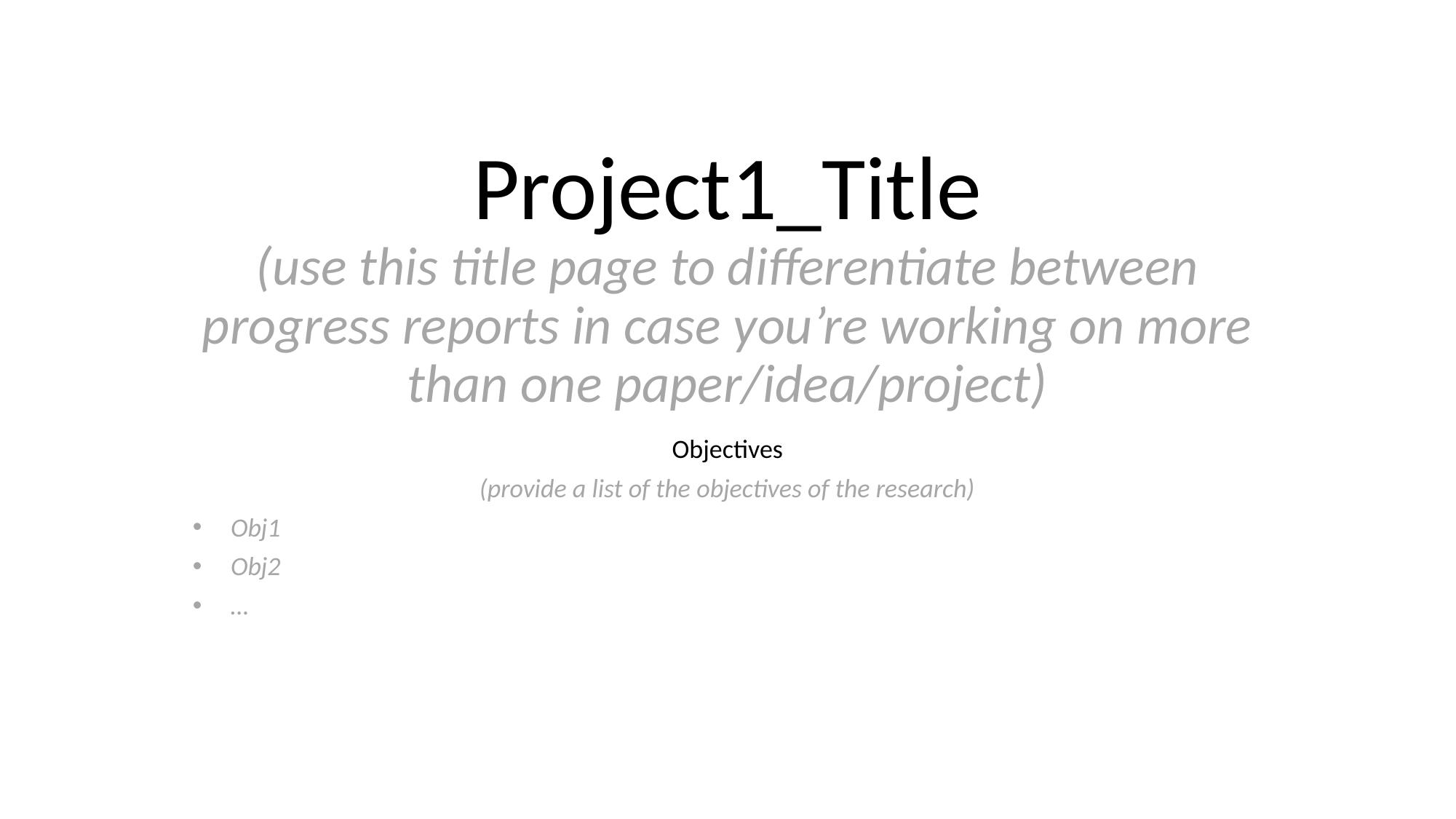

# Project1_Title (use this title page to differentiate between progress reports in case you’re working on more than one paper/idea/project)
Objectives
(provide a list of the objectives of the research)
Obj1
Obj2
…